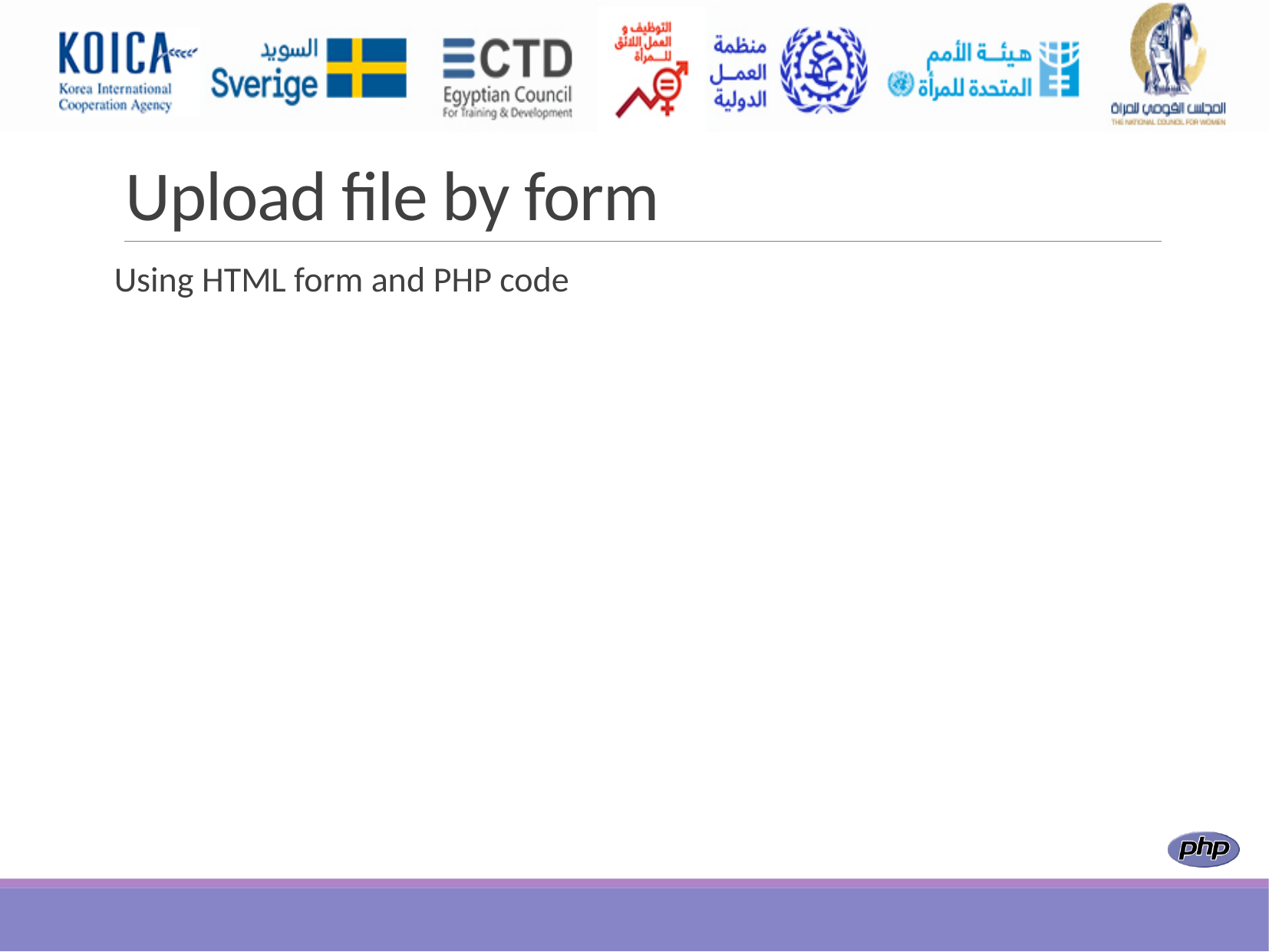

# Upload file by form
Using HTML form and PHP code